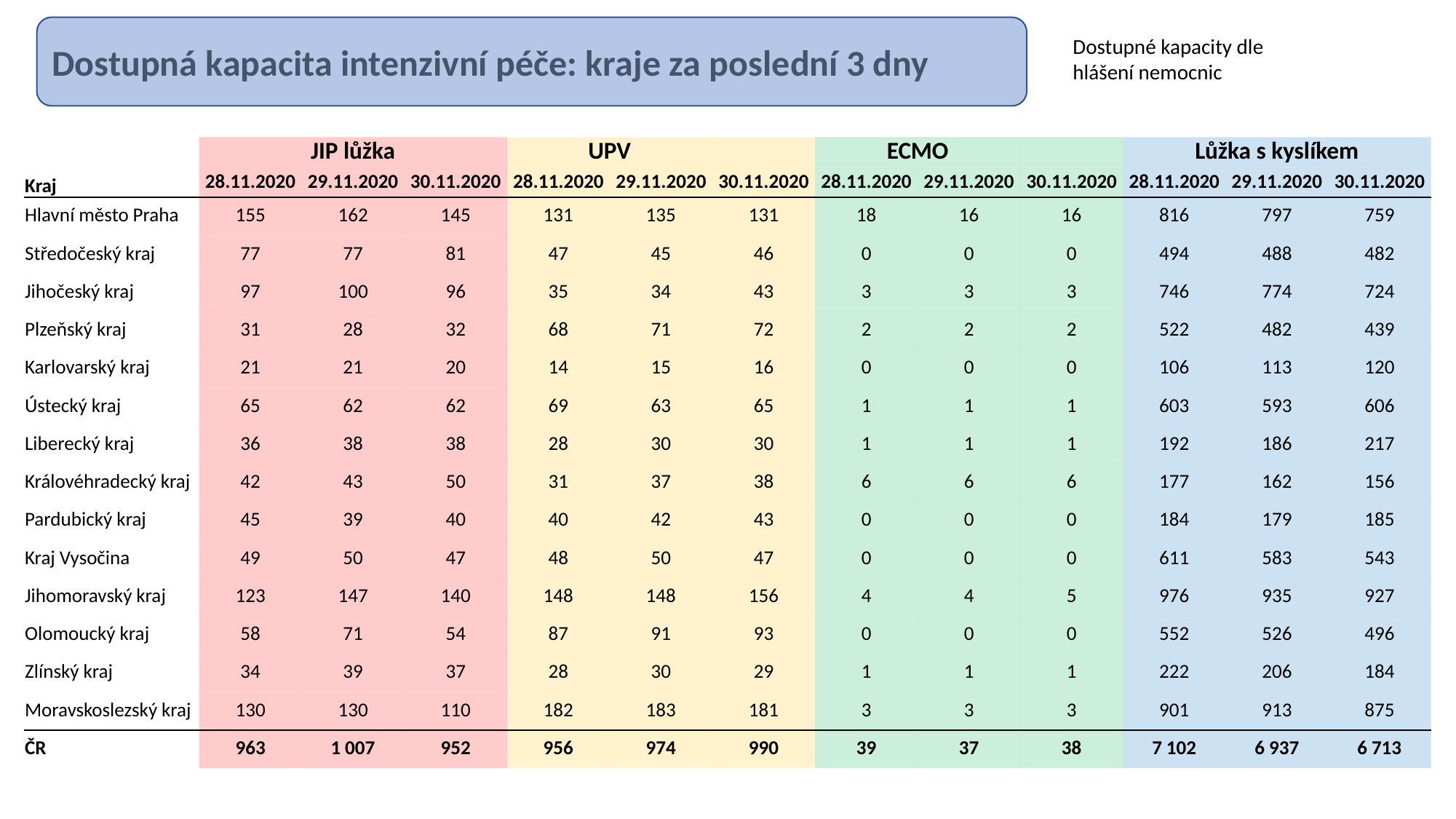

Dostupná kapacita intenzivní péče: kraje za poslední 3 dny
Dostupné kapacity dle hlášení nemocnic
|  | JIP lůžka |  |  | UPV |  |  | ECMO |  |  | Lůžka s kyslíkem |  |  |
| --- | --- | --- | --- | --- | --- | --- | --- | --- | --- | --- | --- | --- |
| Kraj | 28.11.2020 | 29.11.2020 | 30.11.2020 | 28.11.2020 | 29.11.2020 | 30.11.2020 | 28.11.2020 | 29.11.2020 | 30.11.2020 | 28.11.2020 | 29.11.2020 | 30.11.2020 |
| Hlavní město Praha | 155 | 162 | 145 | 131 | 135 | 131 | 18 | 16 | 16 | 816 | 797 | 759 |
| Středočeský kraj | 77 | 77 | 81 | 47 | 45 | 46 | 0 | 0 | 0 | 494 | 488 | 482 |
| Jihočeský kraj | 97 | 100 | 96 | 35 | 34 | 43 | 3 | 3 | 3 | 746 | 774 | 724 |
| Plzeňský kraj | 31 | 28 | 32 | 68 | 71 | 72 | 2 | 2 | 2 | 522 | 482 | 439 |
| Karlovarský kraj | 21 | 21 | 20 | 14 | 15 | 16 | 0 | 0 | 0 | 106 | 113 | 120 |
| Ústecký kraj | 65 | 62 | 62 | 69 | 63 | 65 | 1 | 1 | 1 | 603 | 593 | 606 |
| Liberecký kraj | 36 | 38 | 38 | 28 | 30 | 30 | 1 | 1 | 1 | 192 | 186 | 217 |
| Královéhradecký kraj | 42 | 43 | 50 | 31 | 37 | 38 | 6 | 6 | 6 | 177 | 162 | 156 |
| Pardubický kraj | 45 | 39 | 40 | 40 | 42 | 43 | 0 | 0 | 0 | 184 | 179 | 185 |
| Kraj Vysočina | 49 | 50 | 47 | 48 | 50 | 47 | 0 | 0 | 0 | 611 | 583 | 543 |
| Jihomoravský kraj | 123 | 147 | 140 | 148 | 148 | 156 | 4 | 4 | 5 | 976 | 935 | 927 |
| Olomoucký kraj | 58 | 71 | 54 | 87 | 91 | 93 | 0 | 0 | 0 | 552 | 526 | 496 |
| Zlínský kraj | 34 | 39 | 37 | 28 | 30 | 29 | 1 | 1 | 1 | 222 | 206 | 184 |
| Moravskoslezský kraj | 130 | 130 | 110 | 182 | 183 | 181 | 3 | 3 | 3 | 901 | 913 | 875 |
| ČR | 963 | 1 007 | 952 | 956 | 974 | 990 | 39 | 37 | 38 | 7 102 | 6 937 | 6 713 |